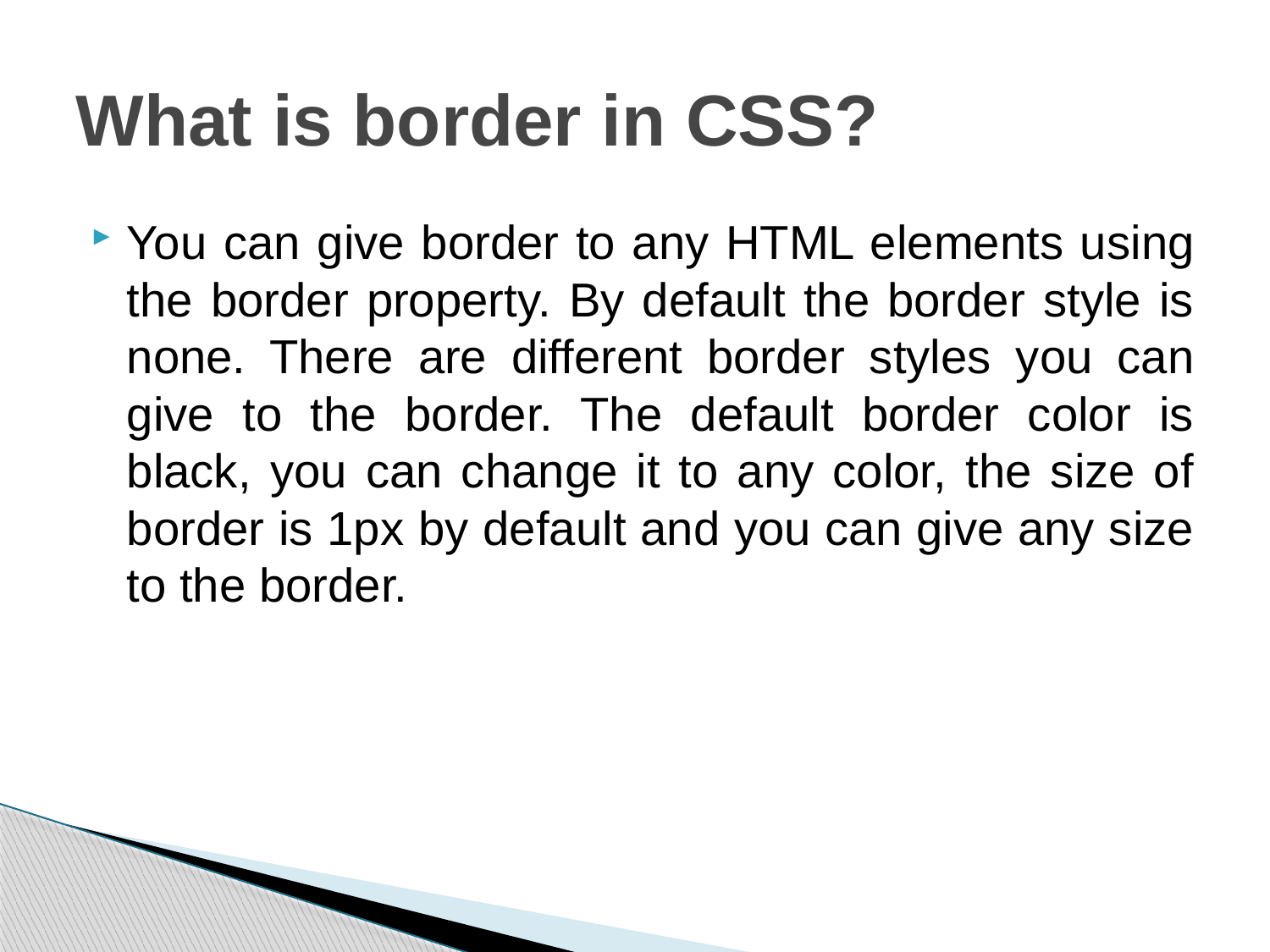

# What is border in CSS?
You can give border to any HTML elements using the border property. By default the border style is none. There are different border styles you can give to the border. The default border color is black, you can change it to any color, the size of border is 1px by default and you can give any size to the border.